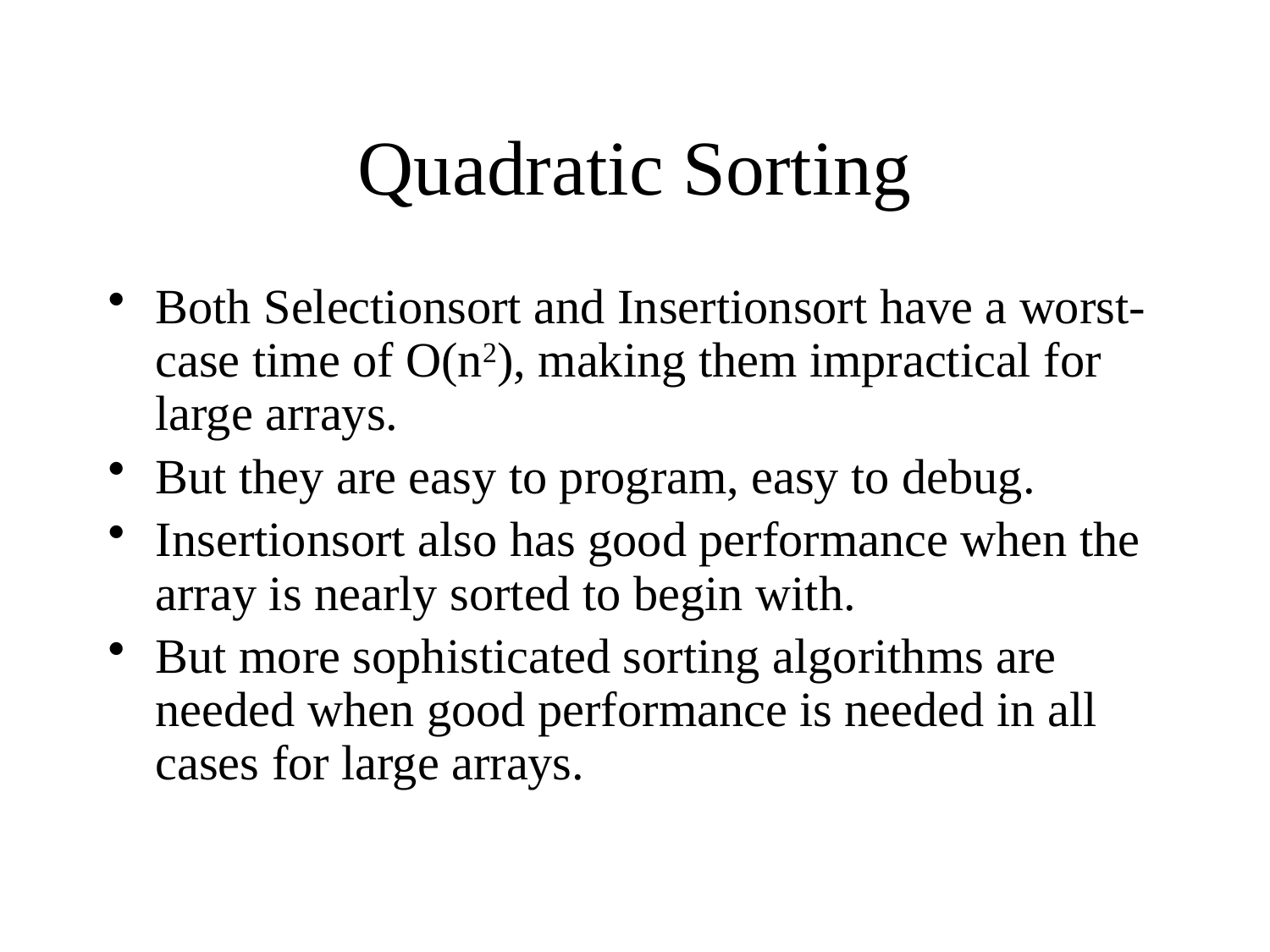

# Quadratic Sorting
Both Selectionsort and Insertionsort have a worst-case time of O(n2), making them impractical for large arrays.
But they are easy to program, easy to debug.
Insertionsort also has good performance when the array is nearly sorted to begin with.
But more sophisticated sorting algorithms are needed when good performance is needed in all cases for large arrays.